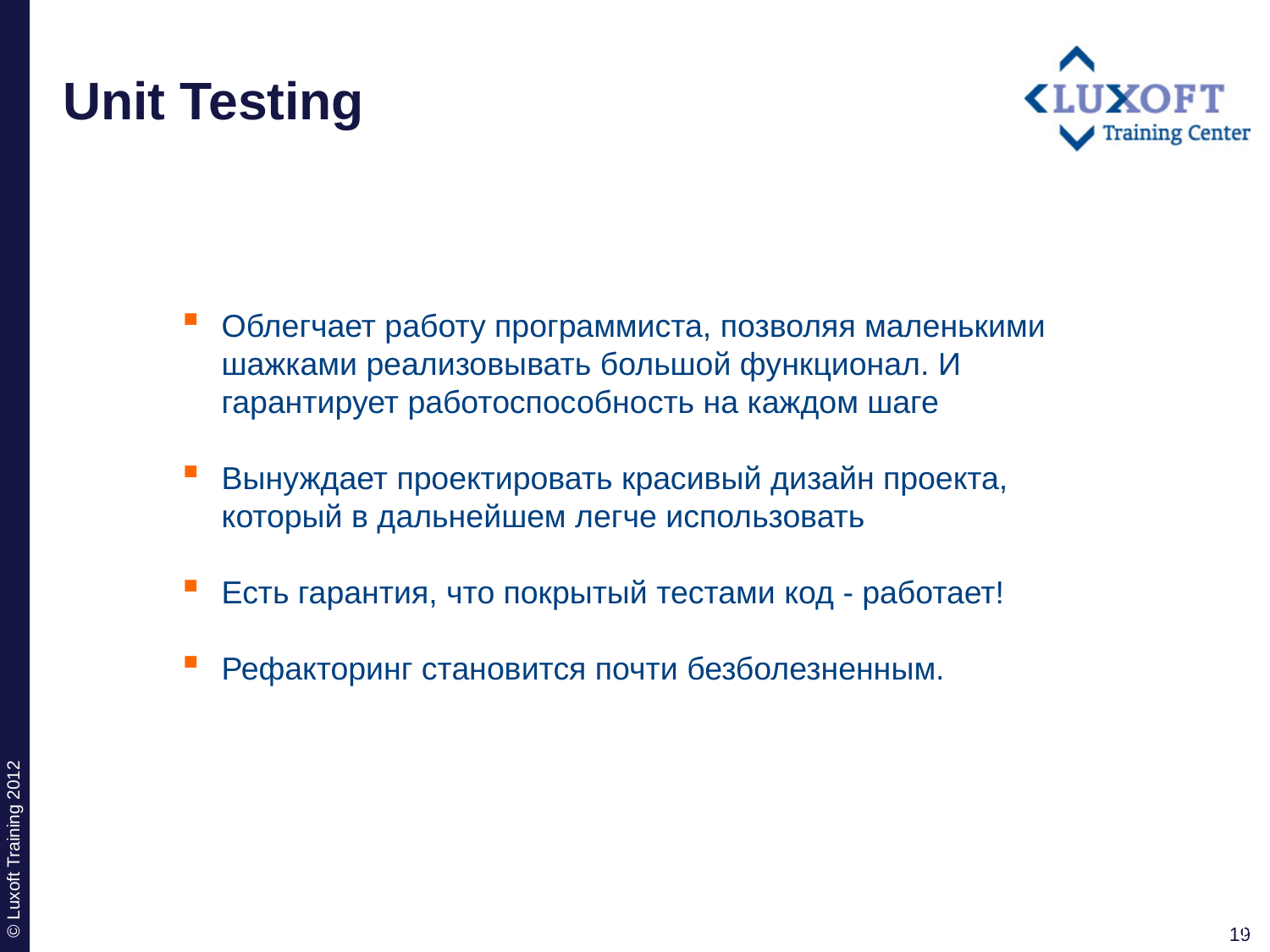

# Unit Testing
Облегчает работу программиста, позволяя маленькими шажками реализовывать большой функционал. И гарантирует работоспособность на каждом шаге

Вынуждает проектировать красивый дизайн проекта, который в дальнейшем легче использовать

Есть гарантия, что покрытый тестами код - работает!

Рефакторинг становится почти безболезненным.